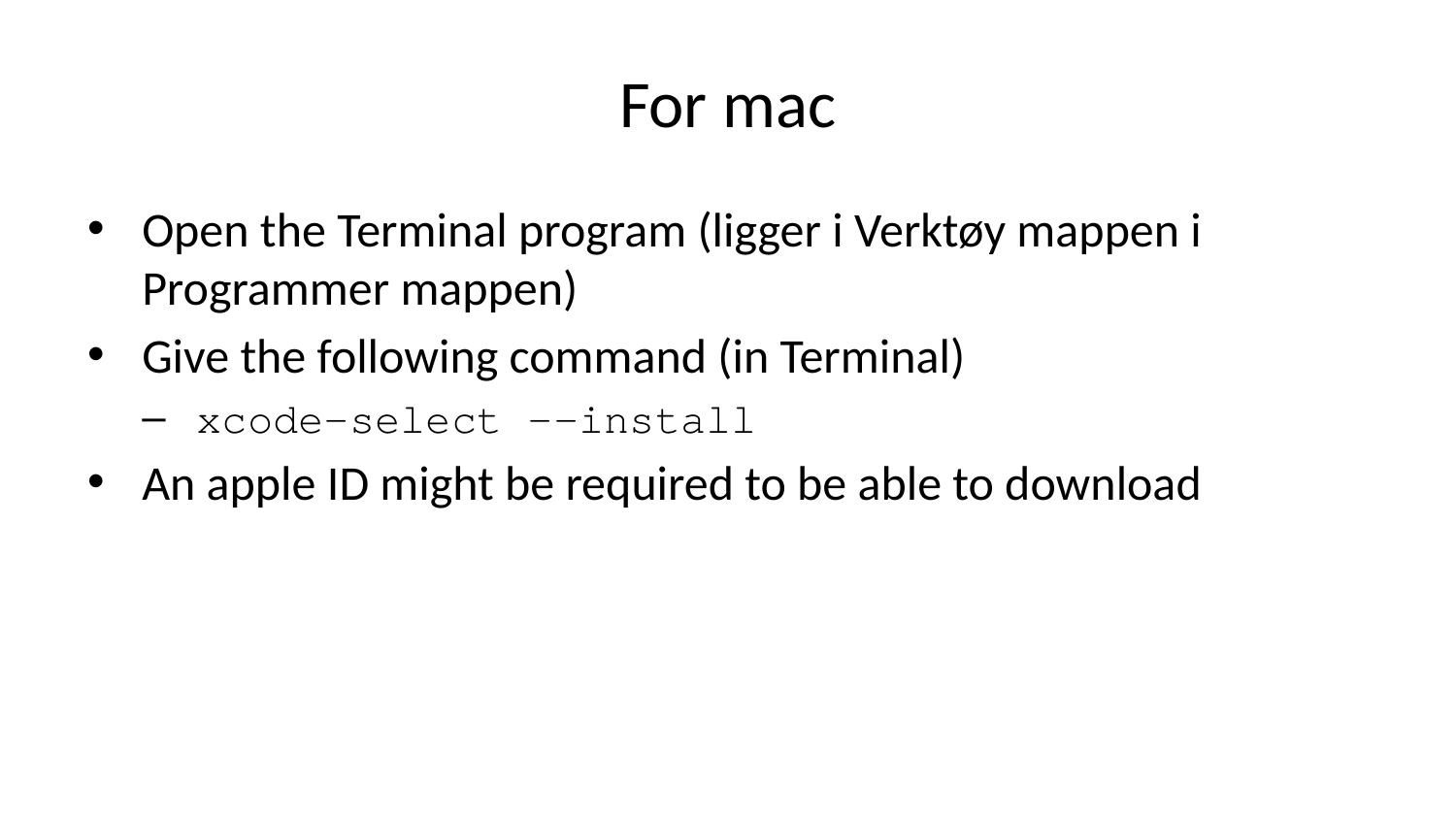

# For mac
Open the Terminal program (ligger i Verktøy mappen i Programmer mappen)
Give the following command (in Terminal)
xcode-select --install
An apple ID might be required to be able to download